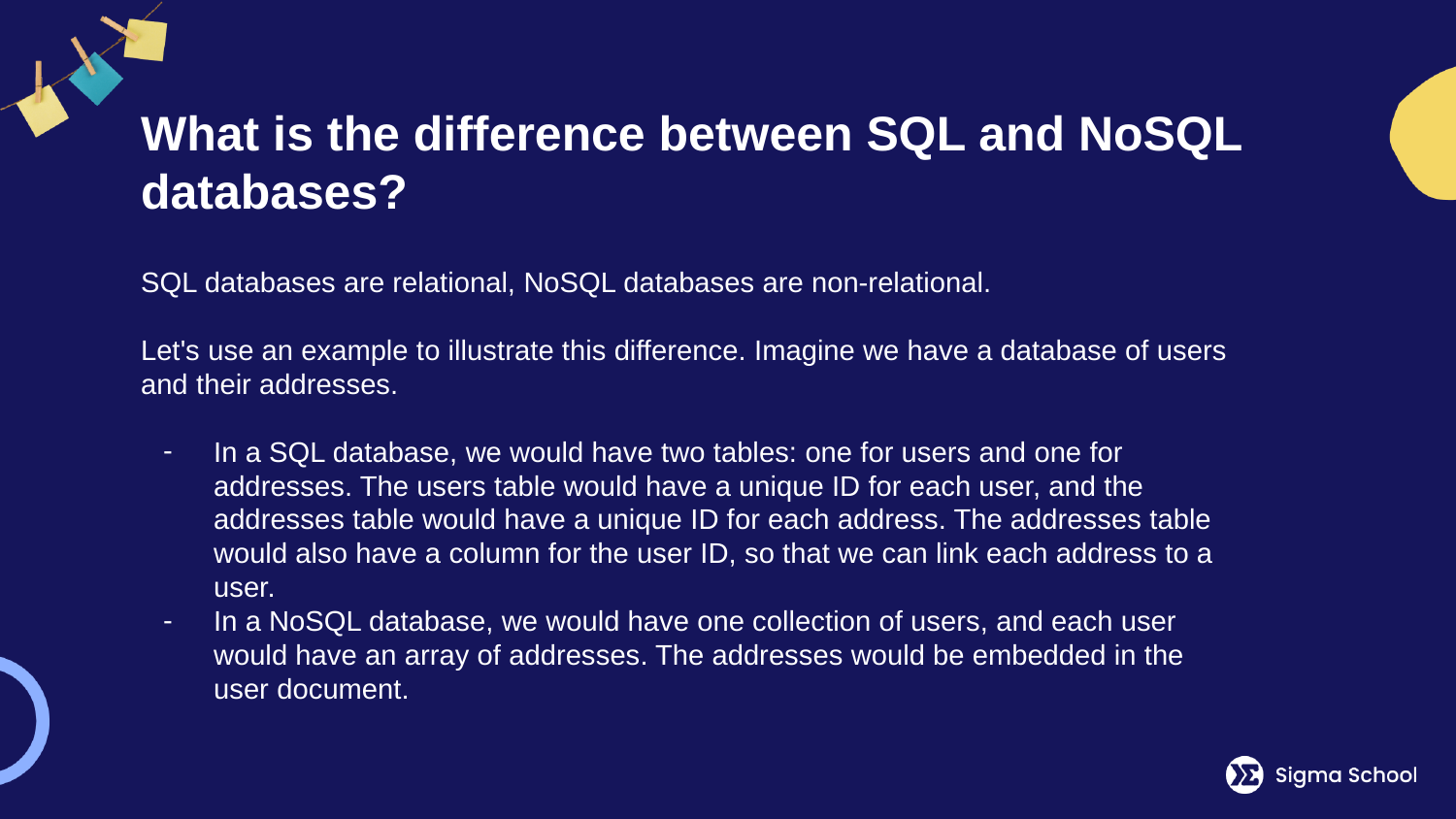

# What is the difference between SQL and NoSQL databases?

SQL databases are relational, NoSQL databases are non-relational.

Let's use an example to illustrate this difference. Imagine we have a database of users and their addresses.

In a SQL database, we would have two tables: one for users and one for addresses. The users table would have a unique ID for each user, and the addresses table would have a unique ID for each address. The addresses table would also have a column for the user ID, so that we can link each address to a user.
In a NoSQL database, we would have one collection of users, and each user would have an array of addresses. The addresses would be embedded in the user document.